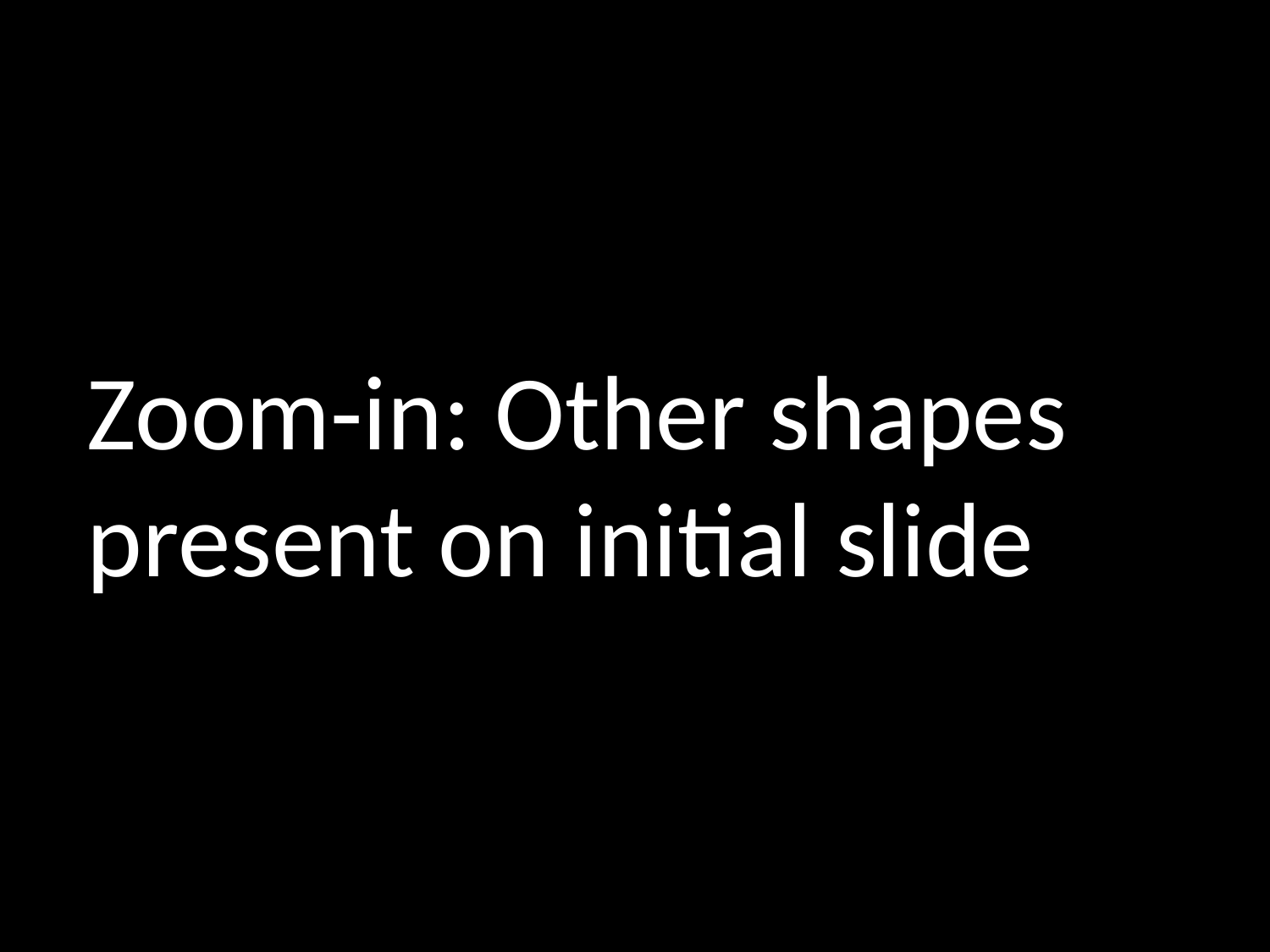

# Zoom-in: Other shapes present on initial slide